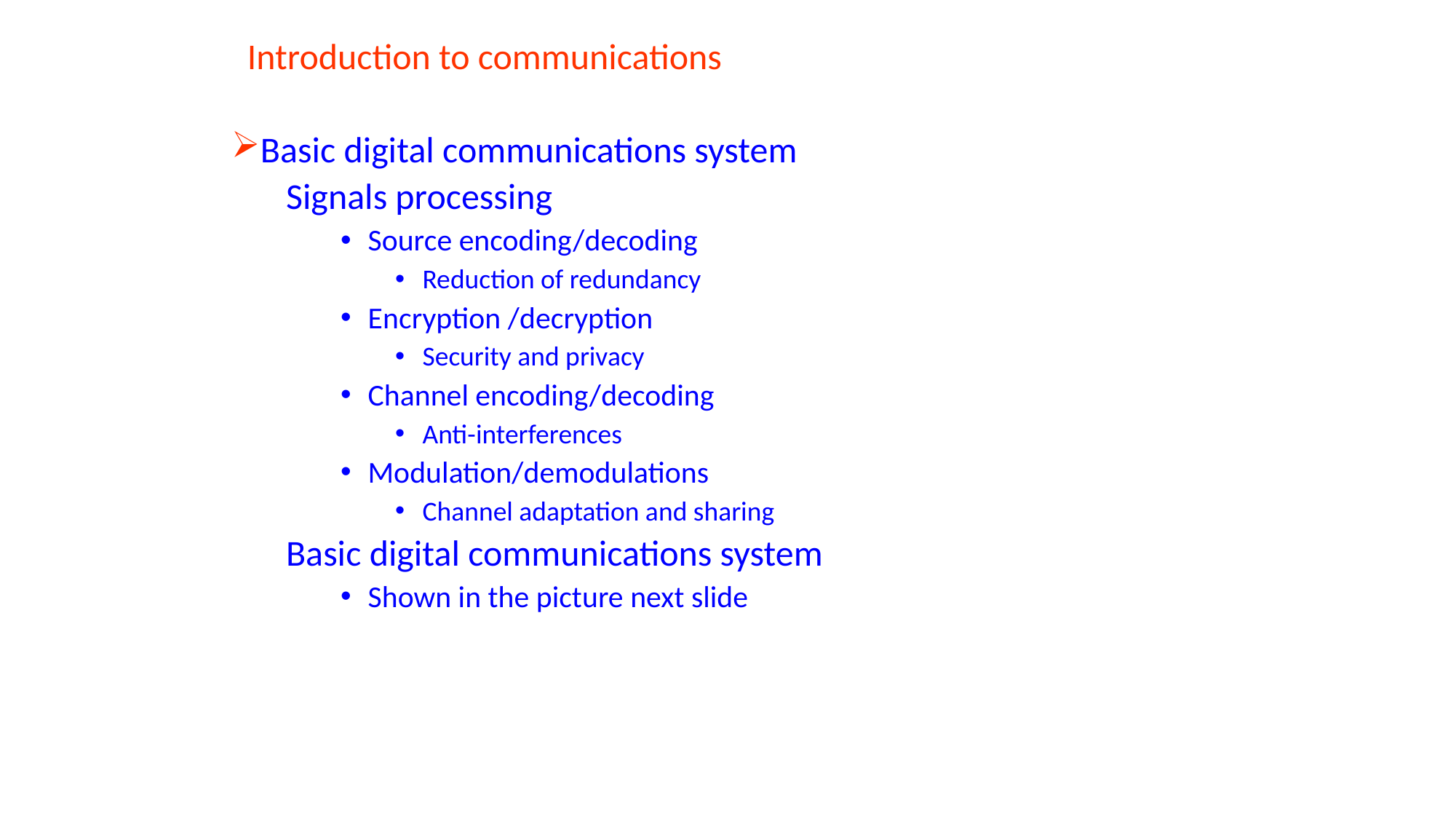

# Introduction to communications
Basic digital communications system
Signals processing
Source encoding/decoding
Reduction of redundancy
Encryption /decryption
Security and privacy
Channel encoding/decoding
Anti-interferences
Modulation/demodulations
Channel adaptation and sharing
Basic digital communications system
Shown in the picture next slide